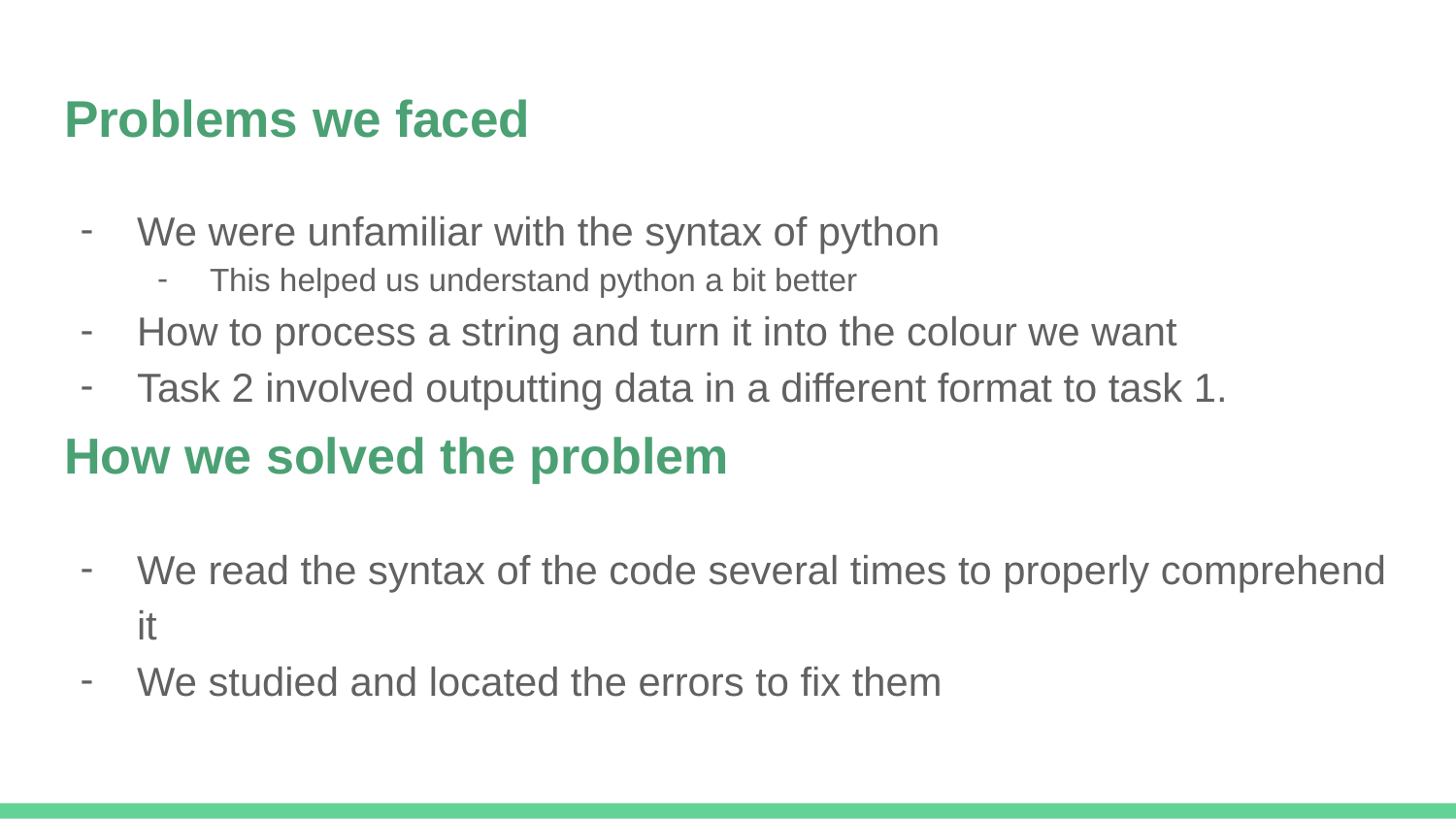

# Problems we faced
We were unfamiliar with the syntax of python
This helped us understand python a bit better
How to process a string and turn it into the colour we want
Task 2 involved outputting data in a different format to task 1.

How we solved the problem
We read the syntax of the code several times to properly comprehend it
We studied and located the errors to fix them